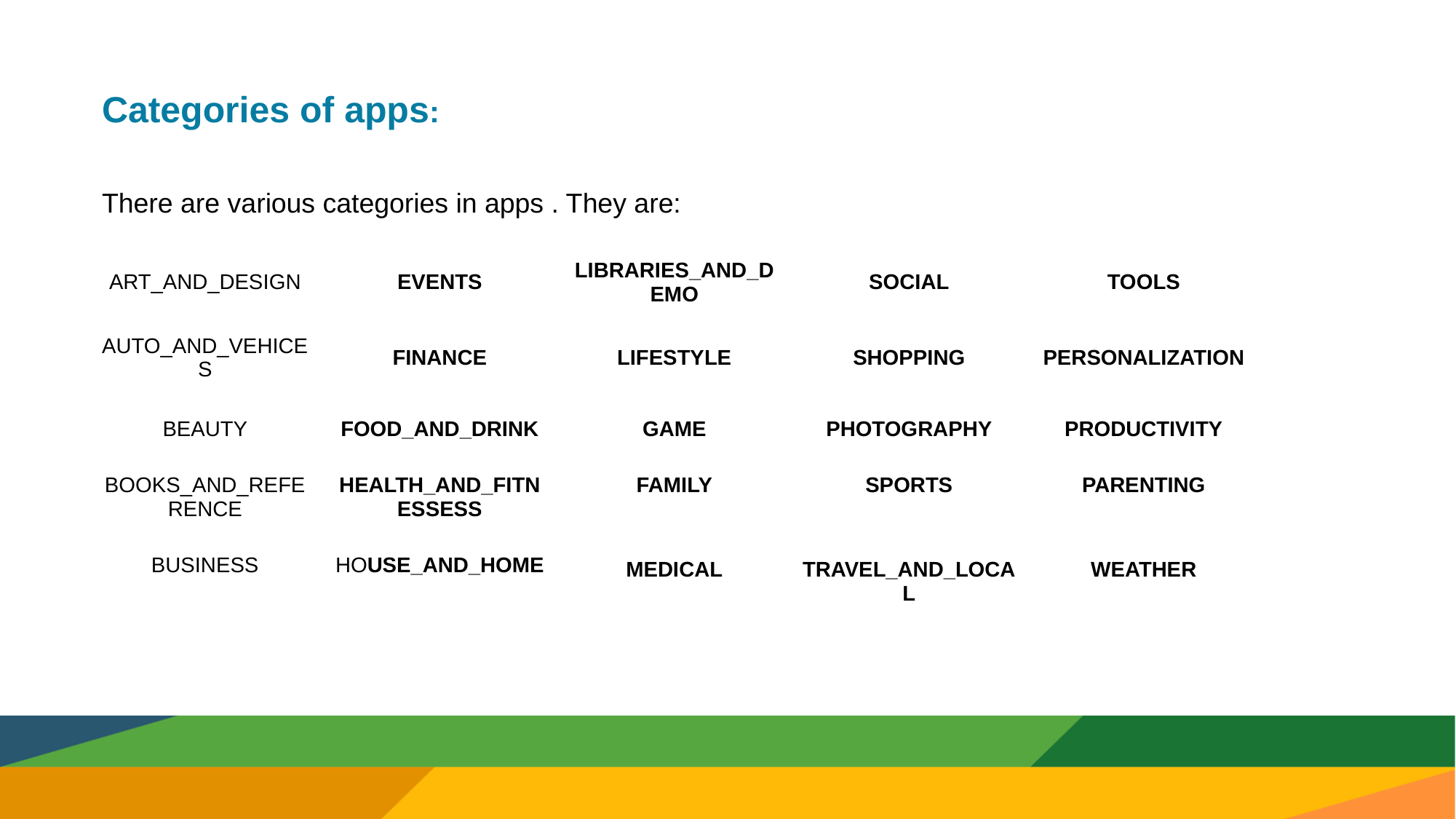

# Categories of apps:
There are various categories in apps . They are:
| ART\_AND\_DESIGN | EVENTS | LIBRARIES\_AND\_DEMO | SOCIAL | TOOLS |
| --- | --- | --- | --- | --- |
| AUTO\_AND\_VEHICES | FINANCE | LIFESTYLE | SHOPPING | PERSONALIZATION |
| BEAUTY BOOKS\_AND\_REFERENCE BUSINESS | FOOD\_AND\_DRINK HEALTH\_AND\_FITNESSESS HOUSE\_AND\_HOME | GAME FAMILY MEDICAL | PHOTOGRAPHY SPORTS TRAVEL\_AND\_LOCAL | PRODUCTIVITY PARENTING WEATHER |